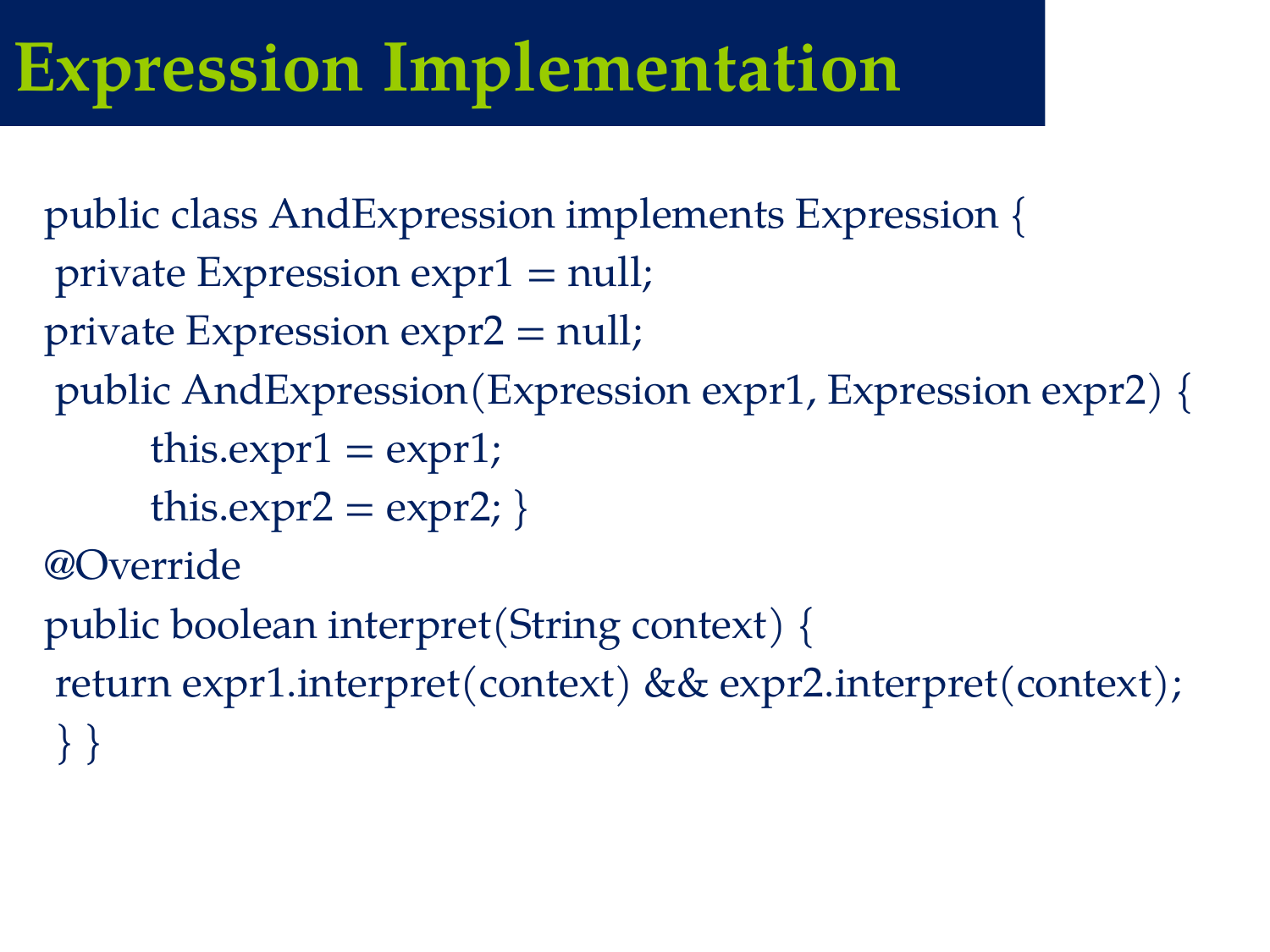

# Expression Implementation
public class AndExpression implements Expression {
 private Expression expr1 = null;
private Expression expr2 = null;
 public AndExpression(Expression expr1, Expression expr2) {
          this.expr1 = expr1;
          this.expr2 = expr2; }
@Override
public boolean interpret(String context) {
 return expr1.interpret(context) && expr2.interpret(context);
 } }